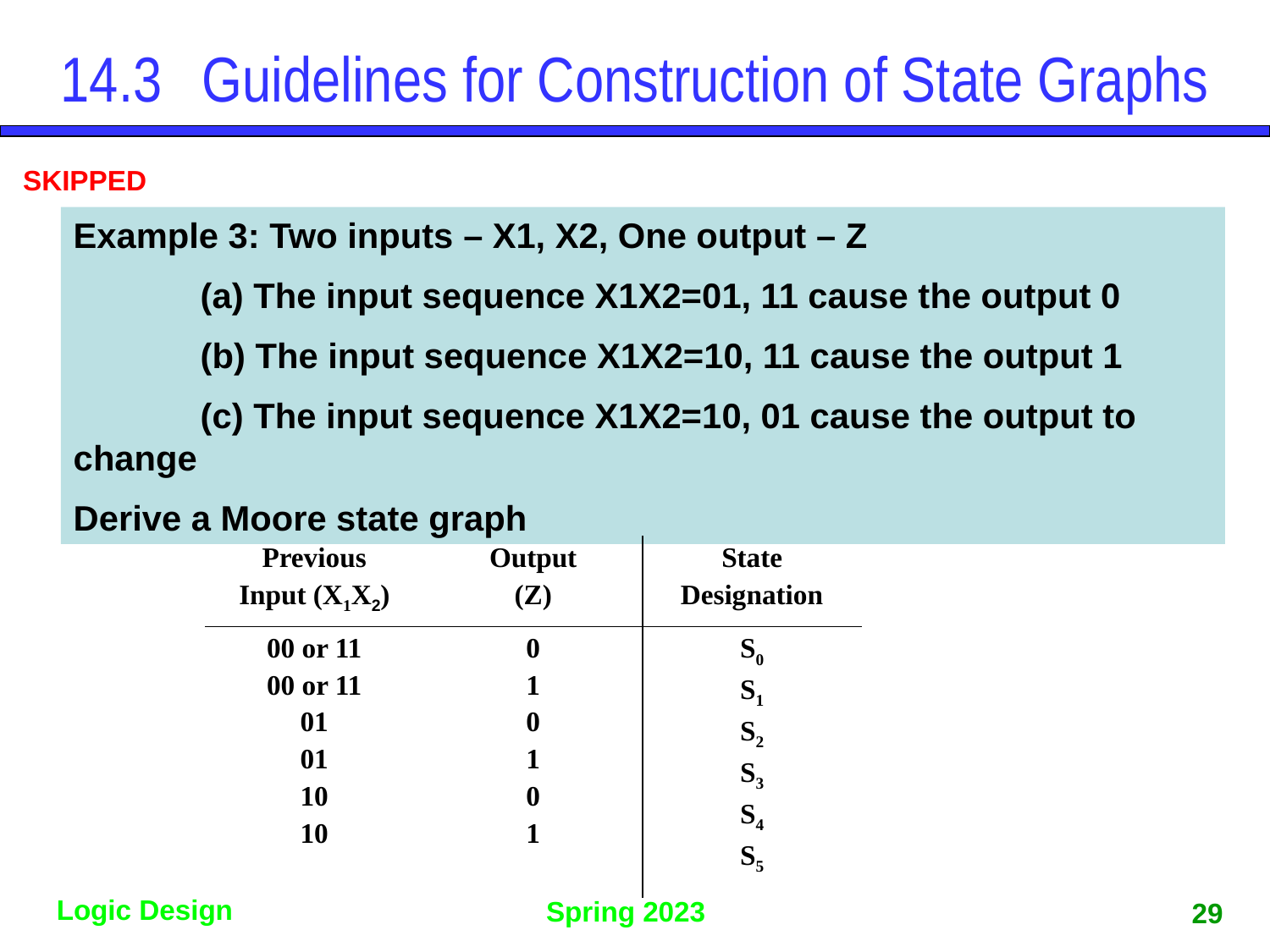

# 14.3	 Guidelines for Construction of State Graphs
SKIPPED
Example 3: Two inputs – X1, X2, One output – Z
	(a) The input sequence X1X2=01, 11 cause the output 0
	(b) The input sequence X1X2=10, 11 cause the output 1
	(c) The input sequence X1X2=10, 01 cause the output to change
Derive a Moore state graph
| Previous Input (X1X2) | Output (Z) | State Designation |
| --- | --- | --- |
| 00 or 11 00 or 11 01 01 10 10 | 0 1 0 1 0 1 | S0 S1 S2 S3 S4 S5 |
29